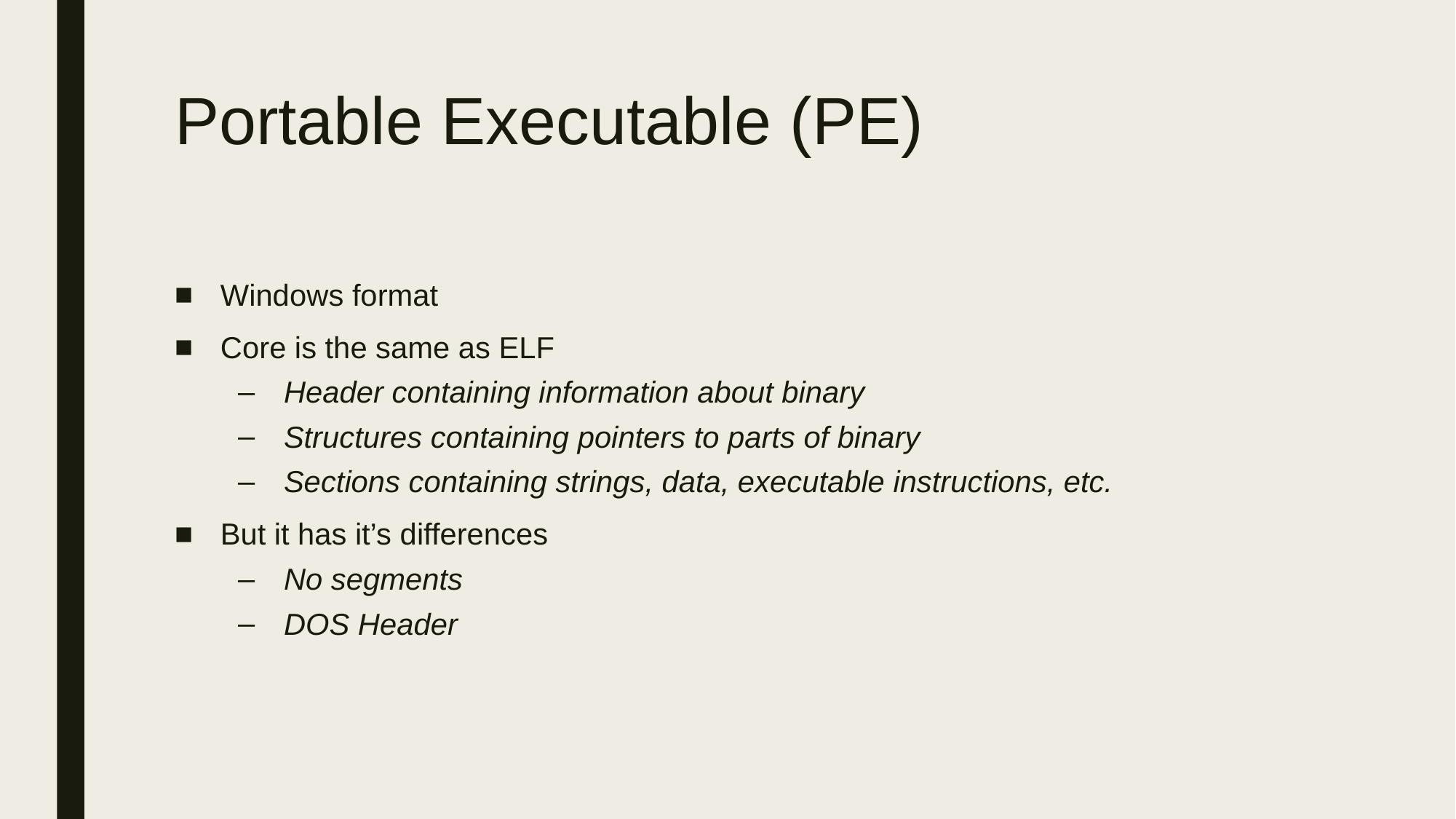

# Portable Executable (PE)
Windows format
Core is the same as ELF
Header containing information about binary
Structures containing pointers to parts of binary
Sections containing strings, data, executable instructions, etc.
But it has it’s differences
No segments
DOS Header